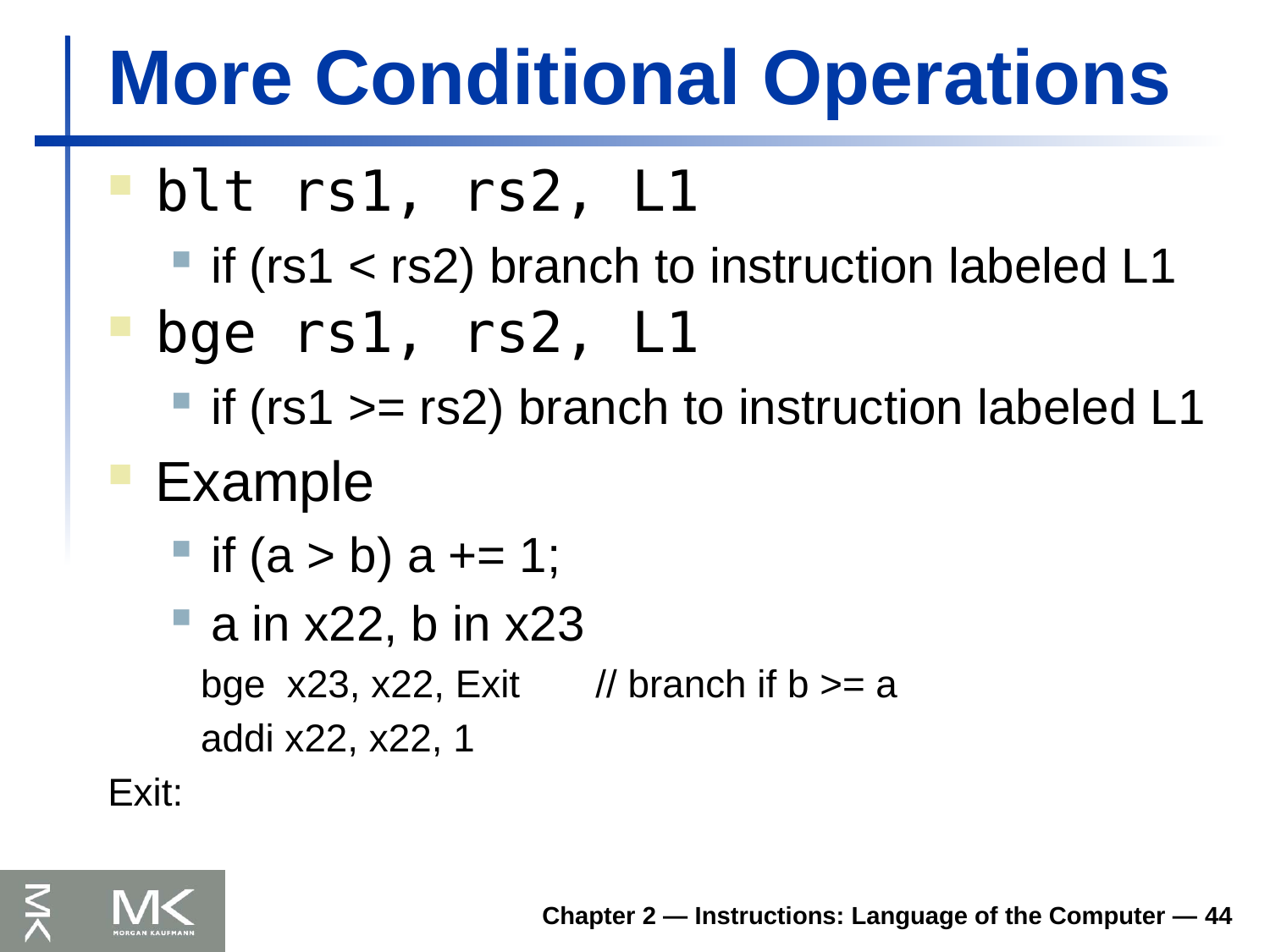

# More Conditional Operations
blt rs1, rs2, L1
if (rs1 < rs2) branch to instruction labeled L1
bge rs1, rs2, L1
if (rs1 >= rs2) branch to instruction labeled L1
Example
if (a > b) a += 1;
a in x22, b in x23
  bge  x23, x22, Exit       // branch if b >= a
  addi x22, x22, 1
Exit:
Chapter 2 — Instructions: Language of the Computer — 44